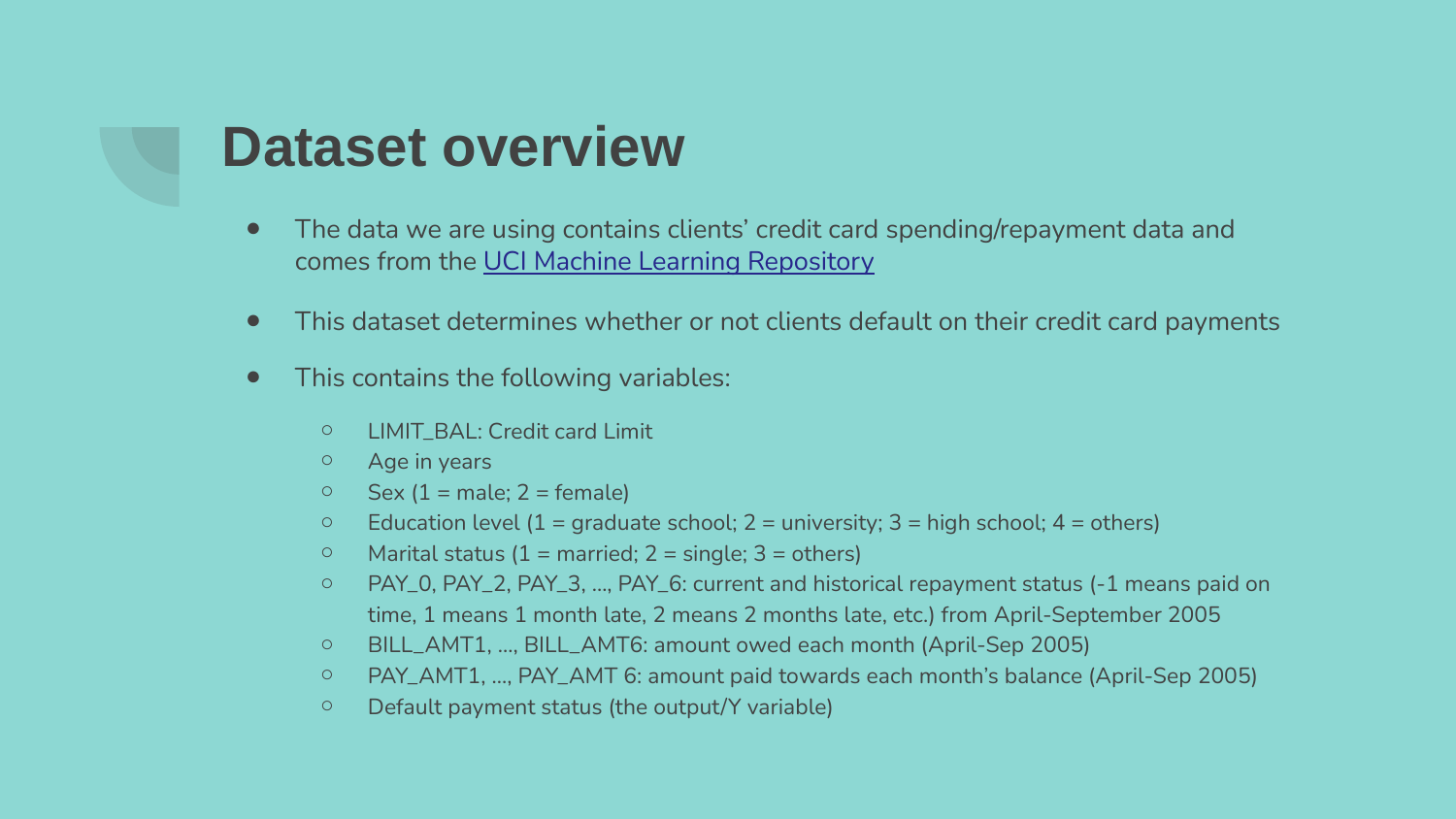

# Dataset overview
The data we are using contains clients’ credit card spending/repayment data and comes from the UCI Machine Learning Repository
This dataset determines whether or not clients default on their credit card payments
This contains the following variables:
LIMIT_BAL: Credit card Limit
Age in years
Sex (1 = male; 2 = female)
Education level (1 = graduate school; 2 = university; 3 = high school; 4 = others)
Marital status (1 = married; 2 = single; 3 = others)
PAY_0, PAY_2, PAY_3, …, PAY_6: current and historical repayment status (-1 means paid on time, 1 means 1 month late, 2 means 2 months late, etc.) from April-September 2005
BILL_AMT1, …, BILL_AMT6: amount owed each month (April-Sep 2005)
PAY_AMT1, …, PAY_AMT 6: amount paid towards each month’s balance (April-Sep 2005)
Default payment status (the output/Y variable)